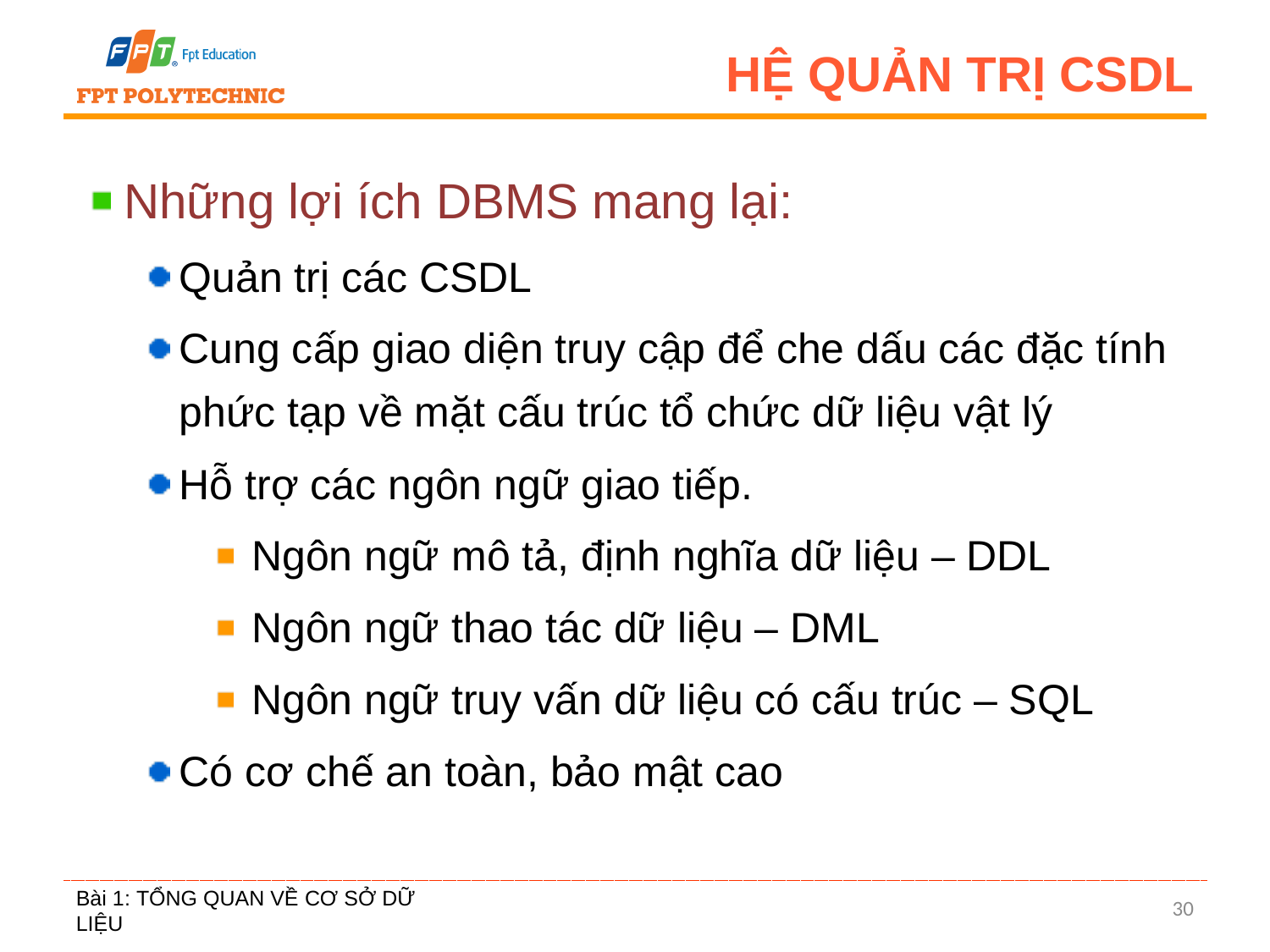

# Hệ quản trị CSDL
Những lợi ích DBMS mang lại:
Quản trị các CSDL
Cung cấp giao diện truy cập để che dấu các đặc tính phức tạp về mặt cấu trúc tổ chức dữ liệu vật lý
Hỗ trợ các ngôn ngữ giao tiếp.
Ngôn ngữ mô tả, định nghĩa dữ liệu – DDL
Ngôn ngữ thao tác dữ liệu – DML
Ngôn ngữ truy vấn dữ liệu có cấu trúc – SQL
Có cơ chế an toàn, bảo mật cao
30